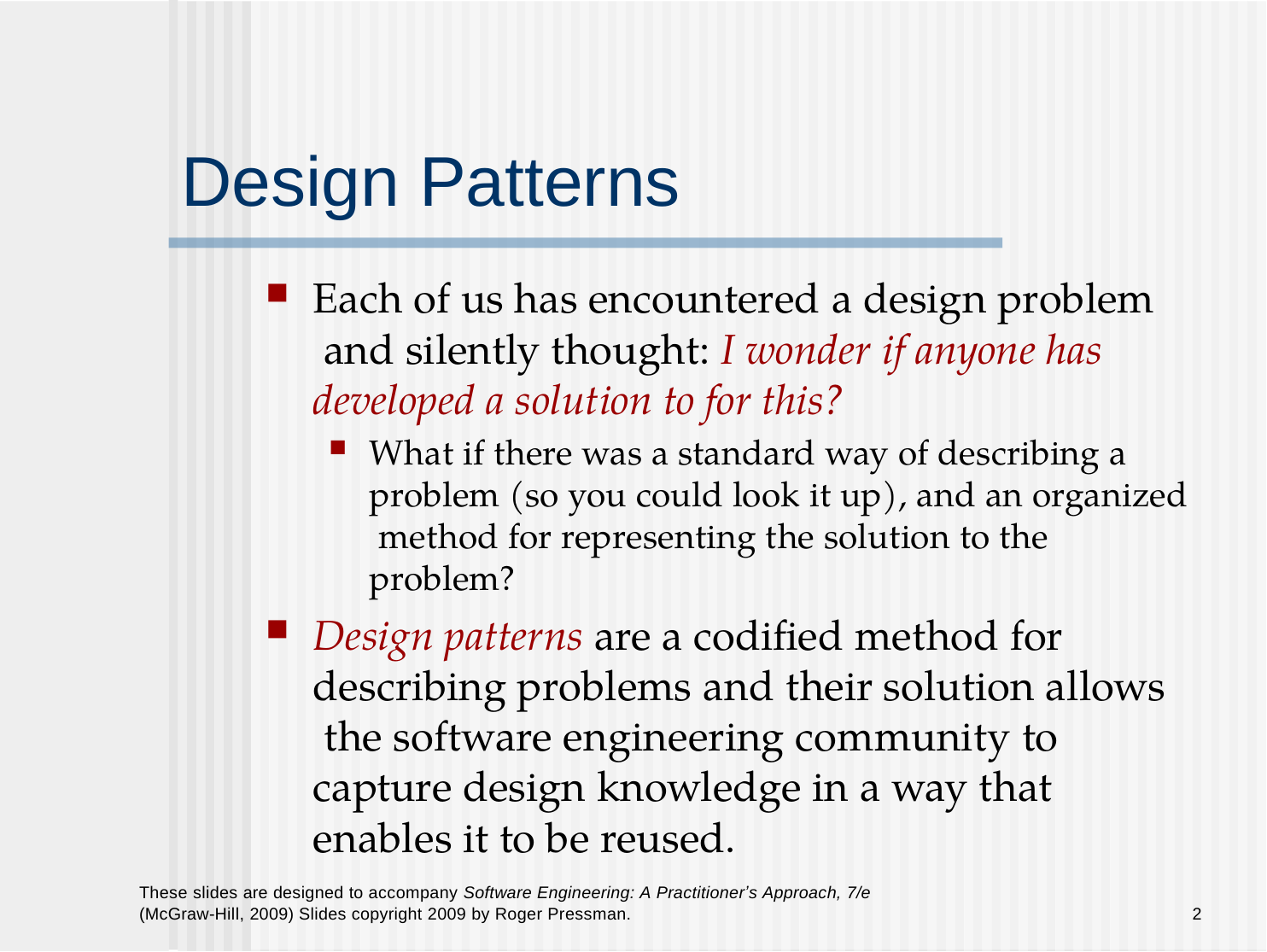

# Design Patterns
Each of us has encountered a design problem  and silently thought: I wonder if anyone has  developed a solution to for this?
What if there was a standard way of describing a  problem (so you could look it up), and an organized  method for representing the solution to the problem?
Design patterns are a codified method for  describing problems and their solution allows  the software engineering community to  capture design knowledge in a way that  enables it to be reused.
These slides are designed to accompany Software Engineering: A Practitionerʼs Approach, 7/e
(McGraw-Hill, 2009) Slides copyright 2009 by Roger Pressman.
2